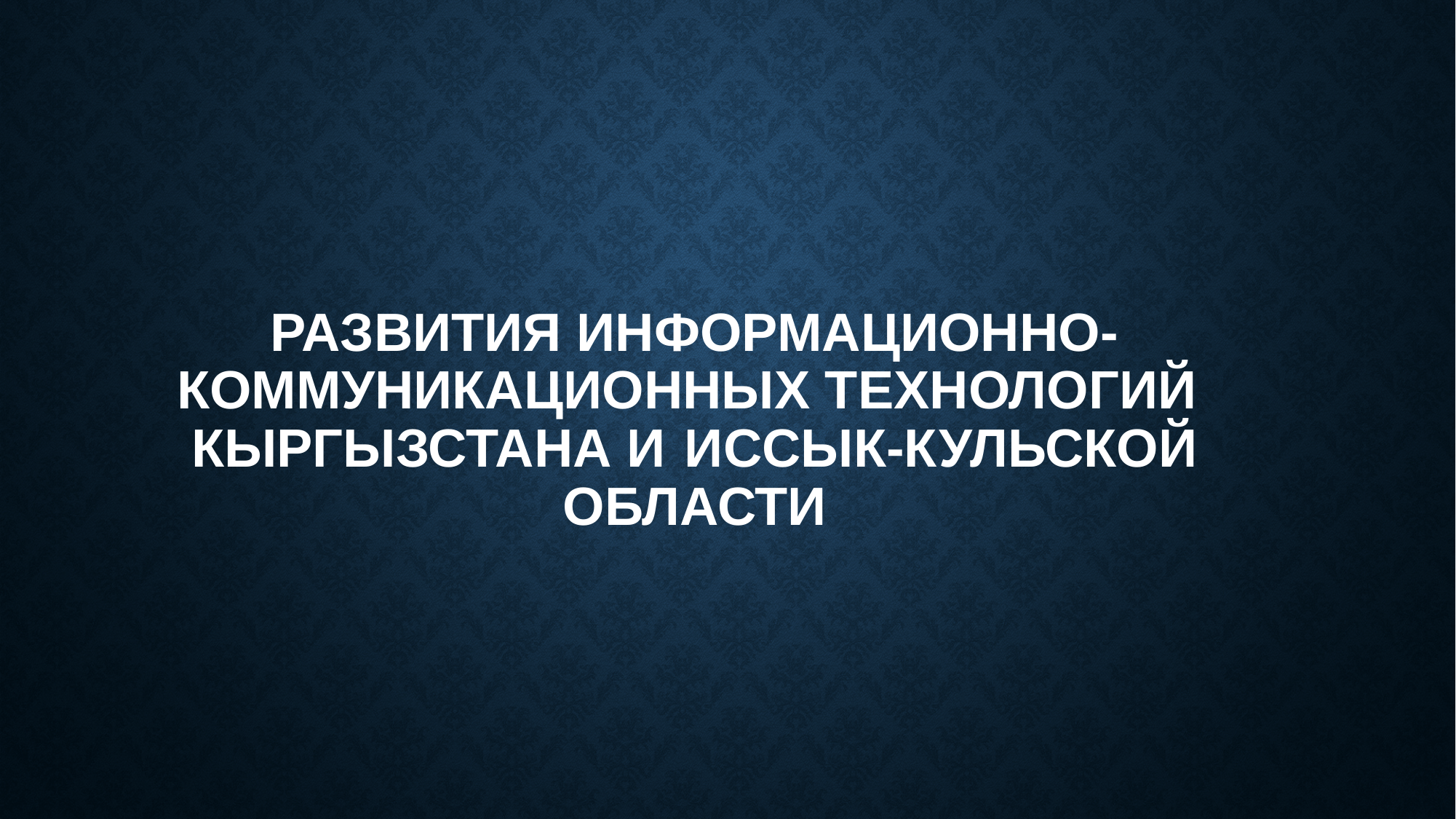

# Развития Информационно-коммуникационных технологий Кыргызстана и Иссык-Кульской области